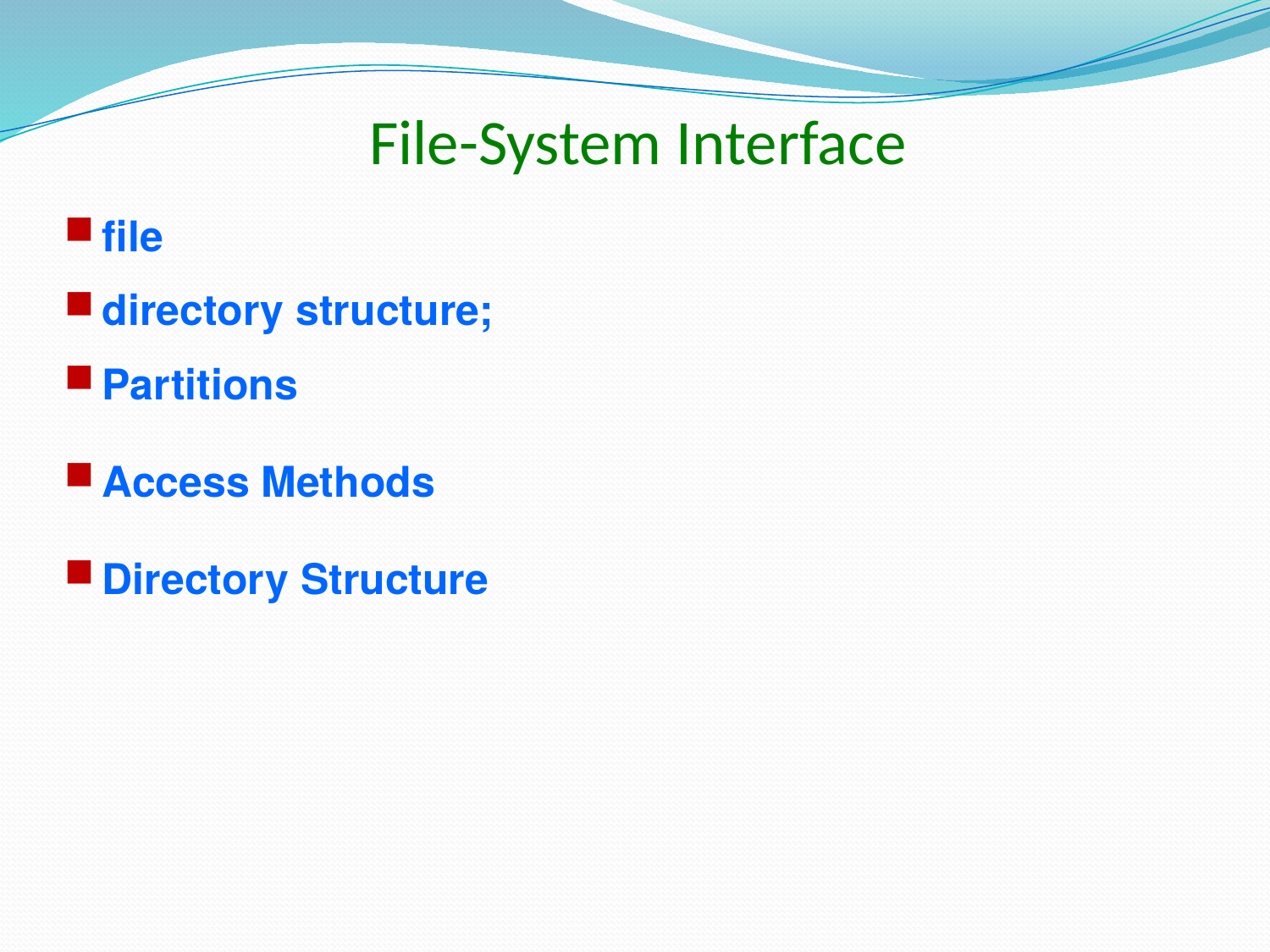

# File-System Interface
file
directory structure;
Partitions
Access Methods
Directory Structure